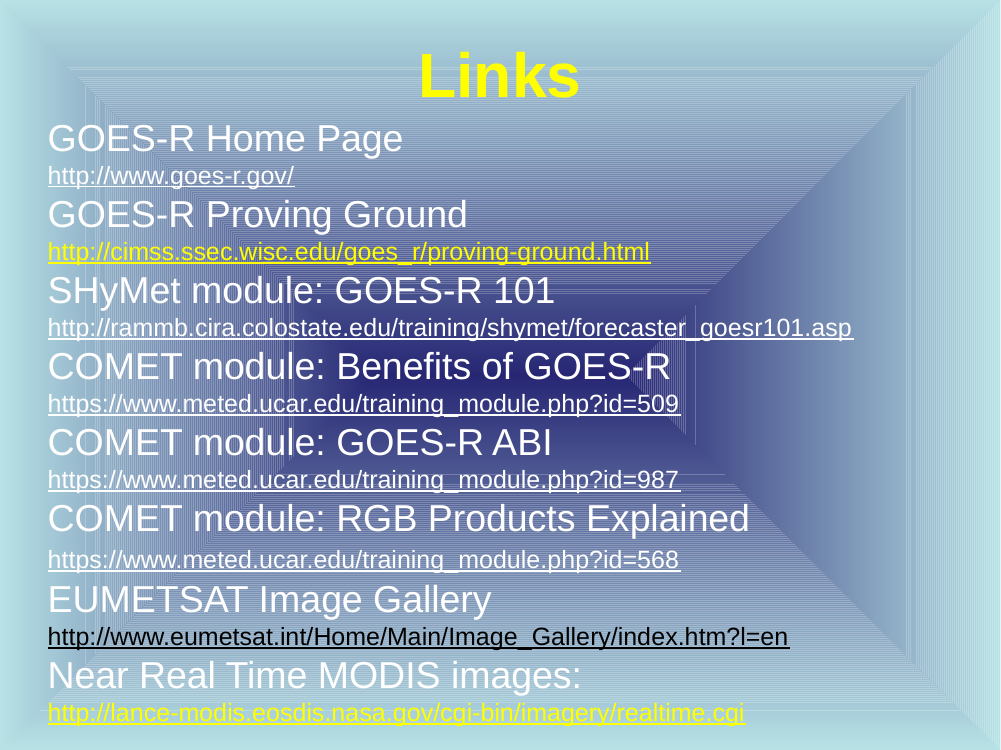

Links
GOES-R Home Page
http://www.goes-r.gov/
GOES-R Proving Ground
http://cimss.ssec.wisc.edu/goes_r/proving-ground.html
SHyMet module: GOES-R 101
http://rammb.cira.colostate.edu/training/shymet/forecaster_goesr101.asp
COMET module: Benefits of GOES-R
https://www.meted.ucar.edu/training_module.php?id=509
COMET module: GOES-R ABI
https://www.meted.ucar.edu/training_module.php?id=987
COMET module: RGB Products Explained
https://www.meted.ucar.edu/training_module.php?id=568
EUMETSAT Image Gallery
http://www.eumetsat.int/Home/Main/Image_Gallery/index.htm?l=en
Near Real Time MODIS images:
http://lance-modis.eosdis.nasa.gov/cgi-bin/imagery/realtime.cgi